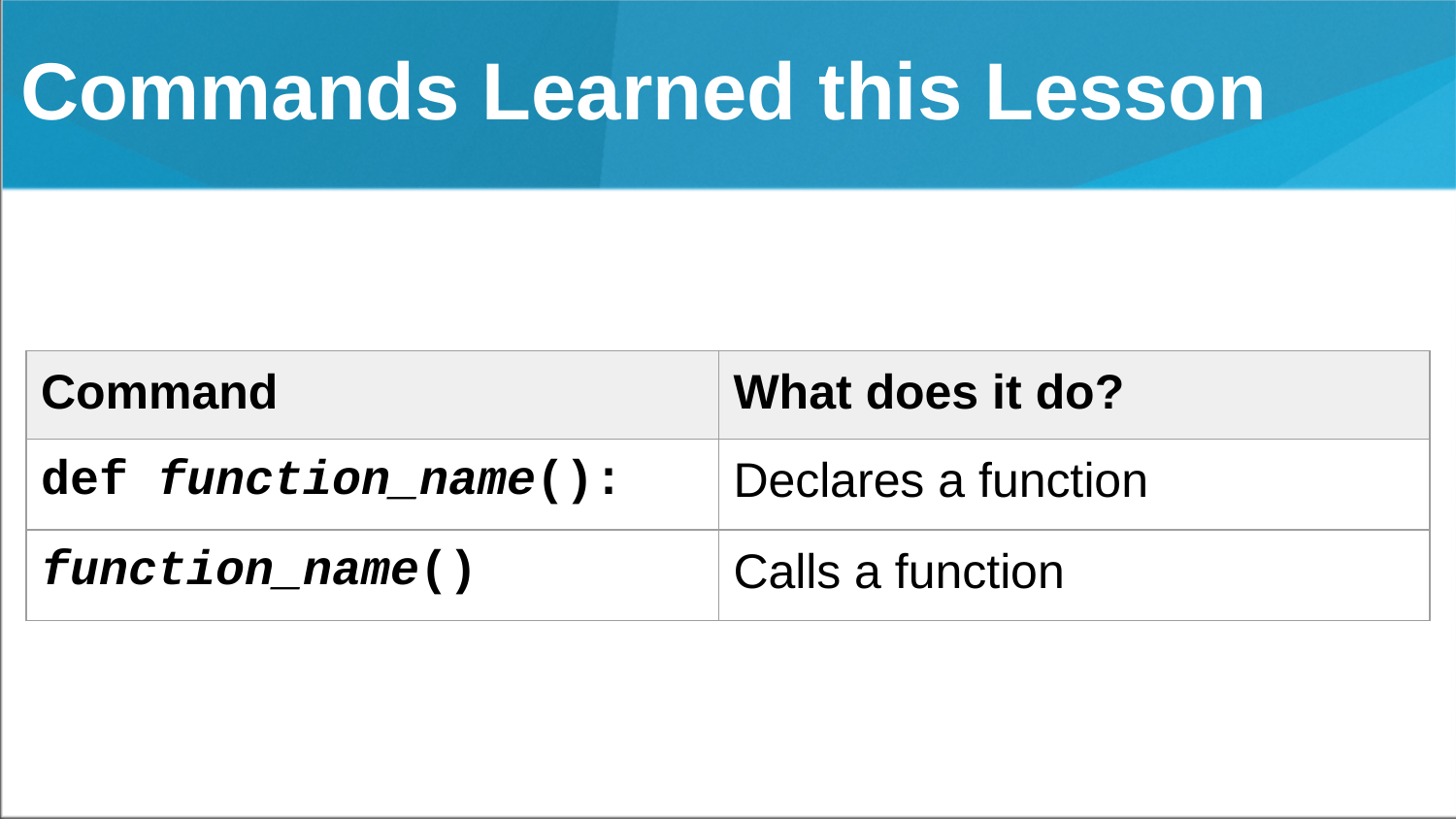

# Commands Learned this Lesson
| Command | What does it do? |
| --- | --- |
| def function\_name(): | Declares a function |
| function\_name() | Calls a function |